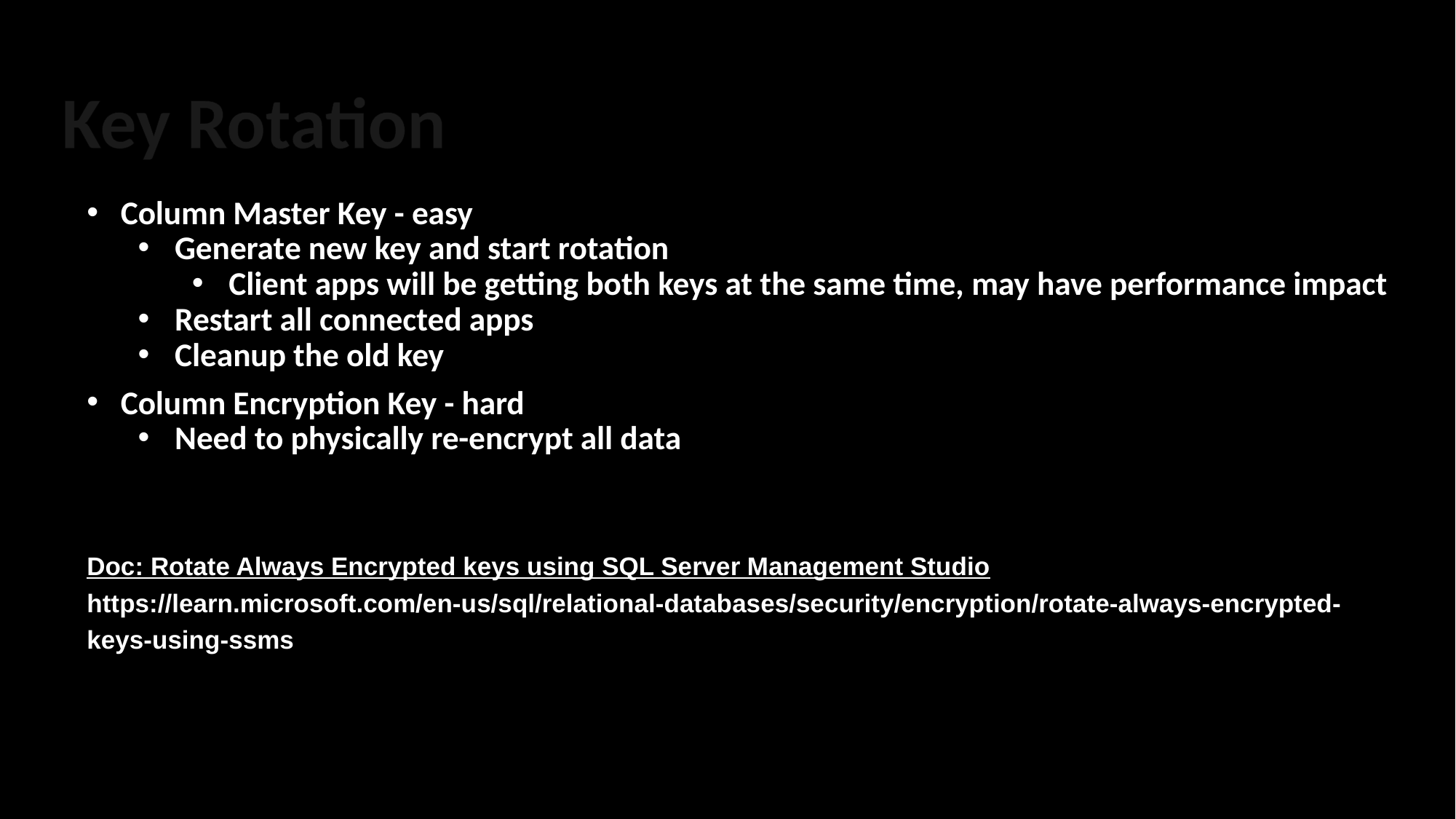

# Key Rotation
Column Master Key - easy
Generate new key and start rotation
Client apps will be getting both keys at the same time, may have performance impact
Restart all connected apps
Cleanup the old key
Column Encryption Key - hard
Need to physically re-encrypt all data

Doc: Rotate Always Encrypted keys using SQL Server Management Studio
https://learn.microsoft.com/en-us/sql/relational-databases/security/encryption/rotate-always-encrypted-keys-using-ssms